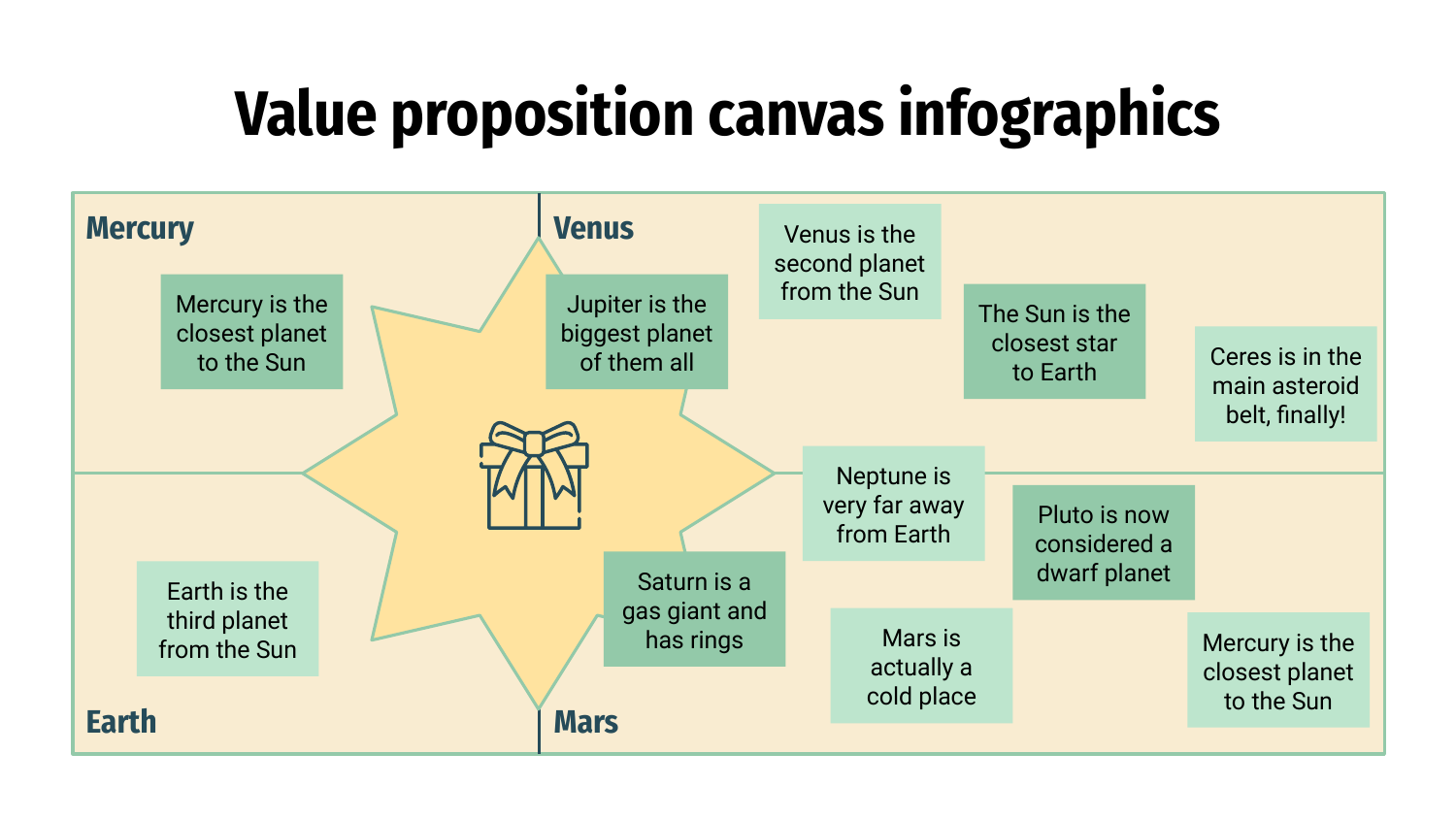

# Value proposition canvas infographics
Mercury

Venus
Earth
Mars
Venus is the second planet from the Sun
Mercury is the closest planet to the Sun
Jupiter is the biggest planet of them all
The Sun is the closest star to Earth
Ceres is in the main asteroid belt, finally!

Neptune is very far away from Earth
Pluto is now considered a dwarf planet
Saturn is a gas giant and has rings
Earth is the third planet from the Sun
Mars is actually a cold place
Mercury is the closest planet to the Sun